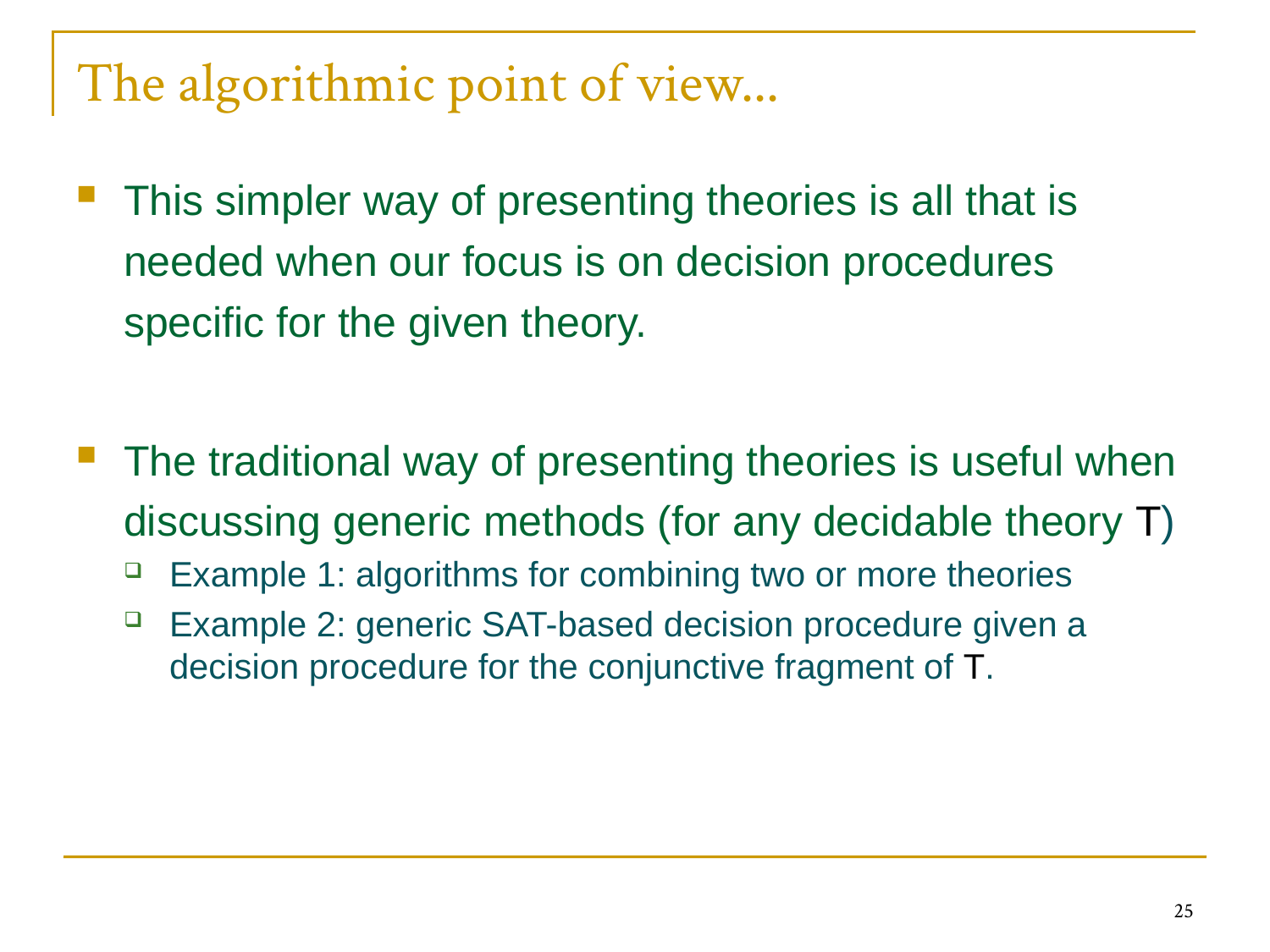

# The algorithmic point of view...
This simpler way of presenting theories is all that is needed when our focus is on decision procedures specific for the given theory.

The traditional way of presenting theories is useful when discussing generic methods (for any decidable theory T)
Example 1: algorithms for combining two or more theories
Example 2: generic SAT-based decision procedure given a decision procedure for the conjunctive fragment of T.
25